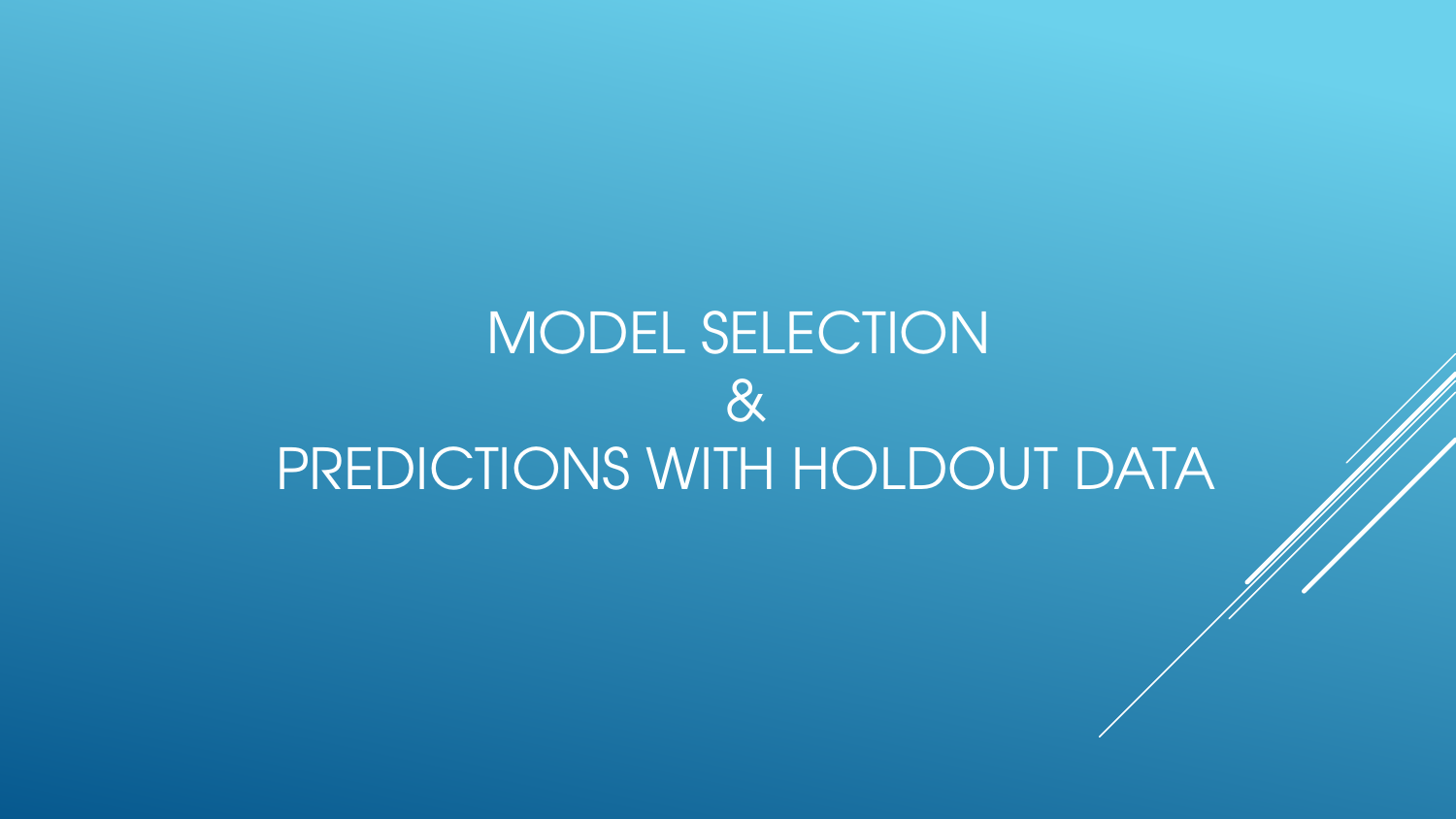

# MODEL selection & PREDICTIONS WITH Holdout data